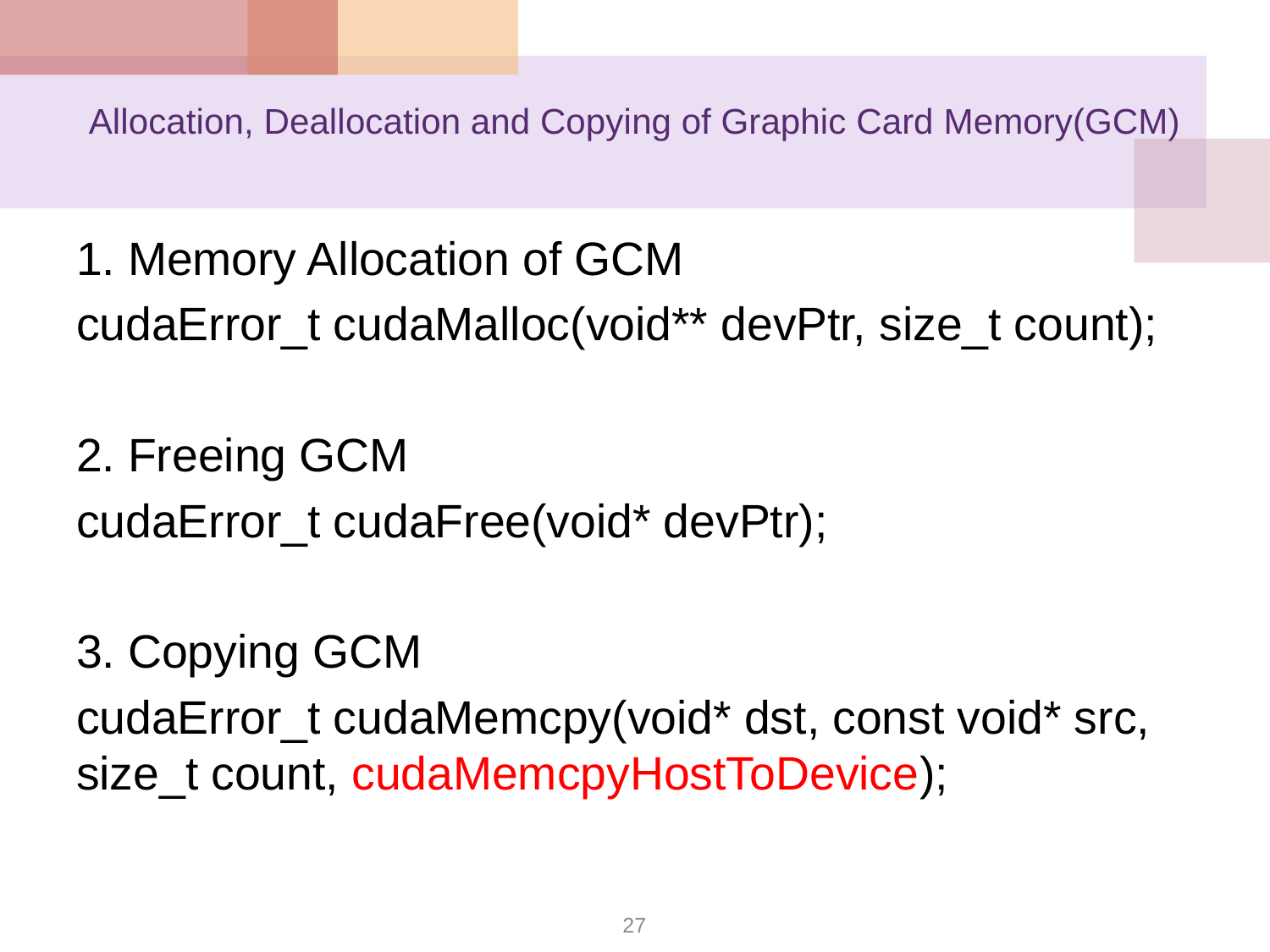

# Allocation, Deallocation and Copying of Graphic Card Memory(GCM)
1. Memory Allocation of GCM
cudaError_t cudaMalloc(void** devPtr, size_t count);

2. Freeing GCM
cudaError_t cudaFree(void* devPtr);

3. Copying GCM
cudaError_t cudaMemcpy(void* dst, const void* src, size_t count, cudaMemcpyHostToDevice);

27